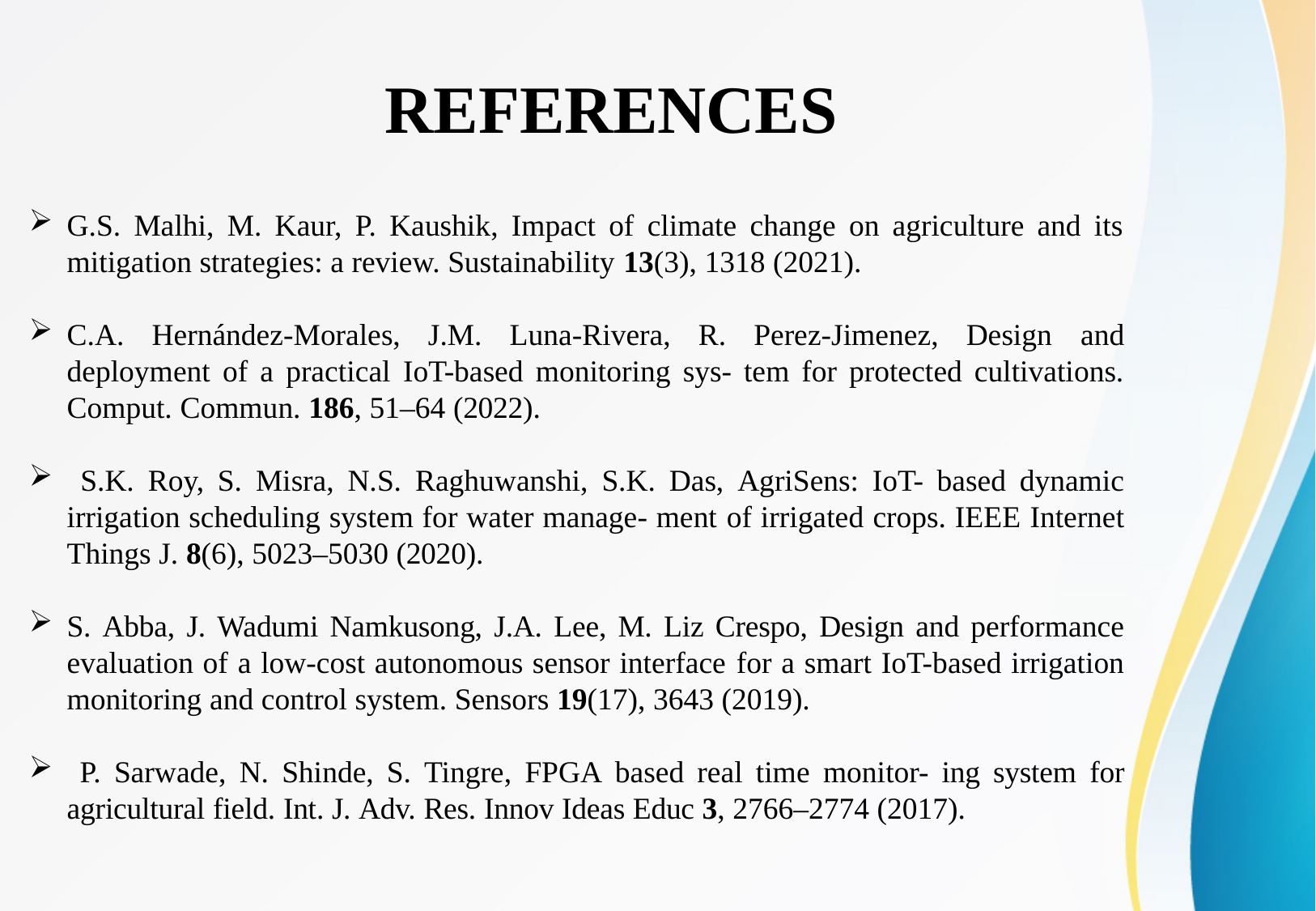

# REFERENCES
G.S. Malhi, M. Kaur, P. Kaushik, Impact of climate change on agriculture and its mitigation strategies: a review. Sustainability 13(3), 1318 (2021).

C.A. Hernández-Morales, J.M. Luna-Rivera, R. Perez-Jimenez, Design and deployment of a practical IoT-based monitoring sys- tem for protected cultivations. Comput. Commun. 186, 51–64 (2022).

 S.K. Roy, S. Misra, N.S. Raghuwanshi, S.K. Das, AgriSens: IoT- based dynamic irrigation scheduling system for water manage- ment of irrigated crops. IEEE Internet Things J. 8(6), 5023–5030 (2020).

S. Abba, J. Wadumi Namkusong, J.A. Lee, M. Liz Crespo, Design and performance evaluation of a low-cost autonomous sensor interface for a smart IoT-based irrigation monitoring and control system. Sensors 19(17), 3643 (2019).

 P. Sarwade, N. Shinde, S. Tingre, FPGA based real time monitor- ing system for agricultural field. Int. J. Adv. Res. Innov Ideas Educ 3, 2766–2774 (2017).